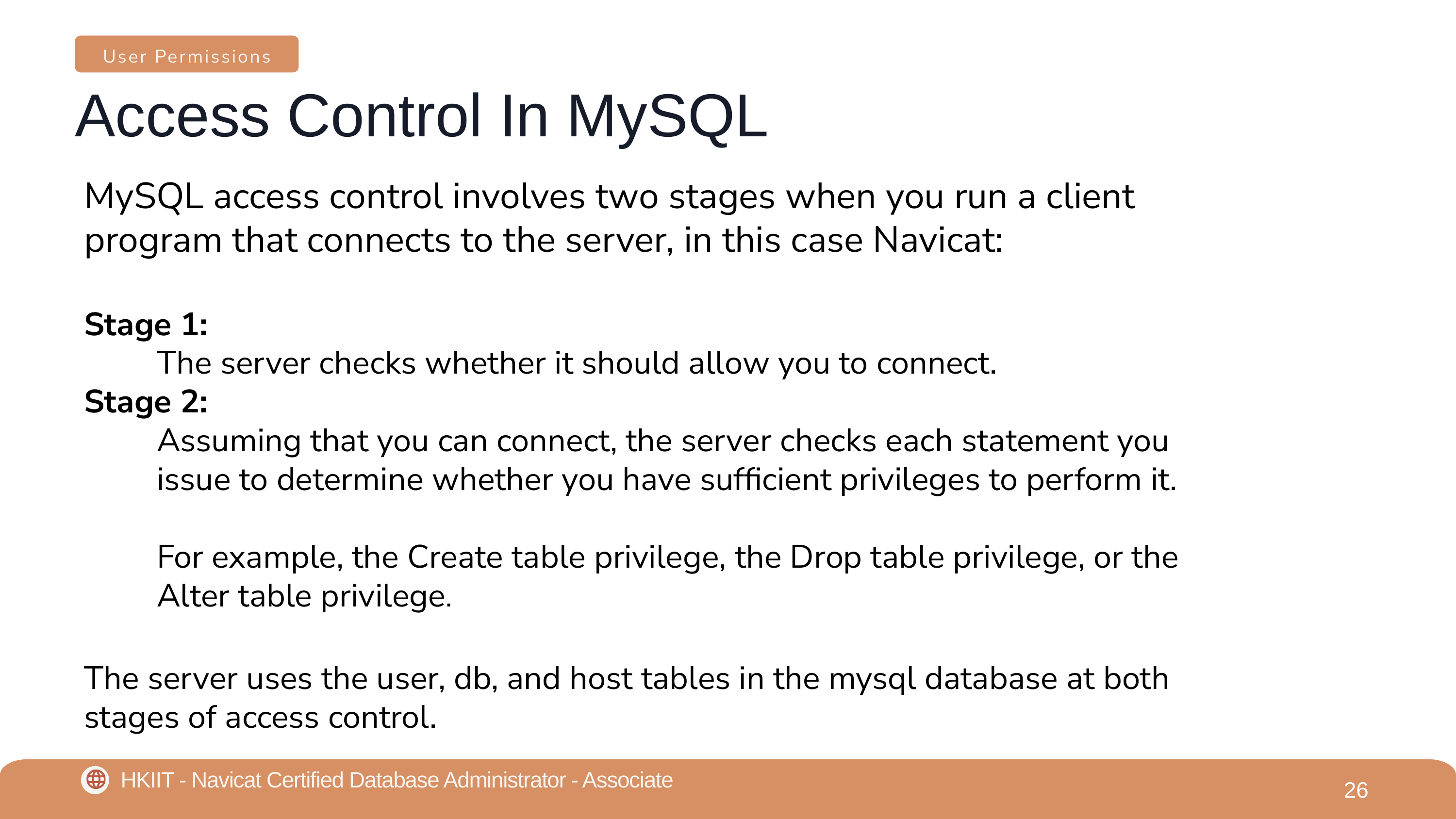

User Permissions
Access Control In MySQL
MySQL access control involves two stages when you run a client program that connects to the server, in this case Navicat:

Stage 1:
The server checks whether it should allow you to connect.
Stage 2:
Assuming that you can connect, the server checks each statement you issue to determine whether you have sufficient privileges to perform it.

For example, the Create table privilege, the Drop table privilege, or the Alter table privilege.

The server uses the user, db, and host tables in the mysql database at both stages of access control.

HKIIT - Navicat Certified Database Administrator - Associate
26